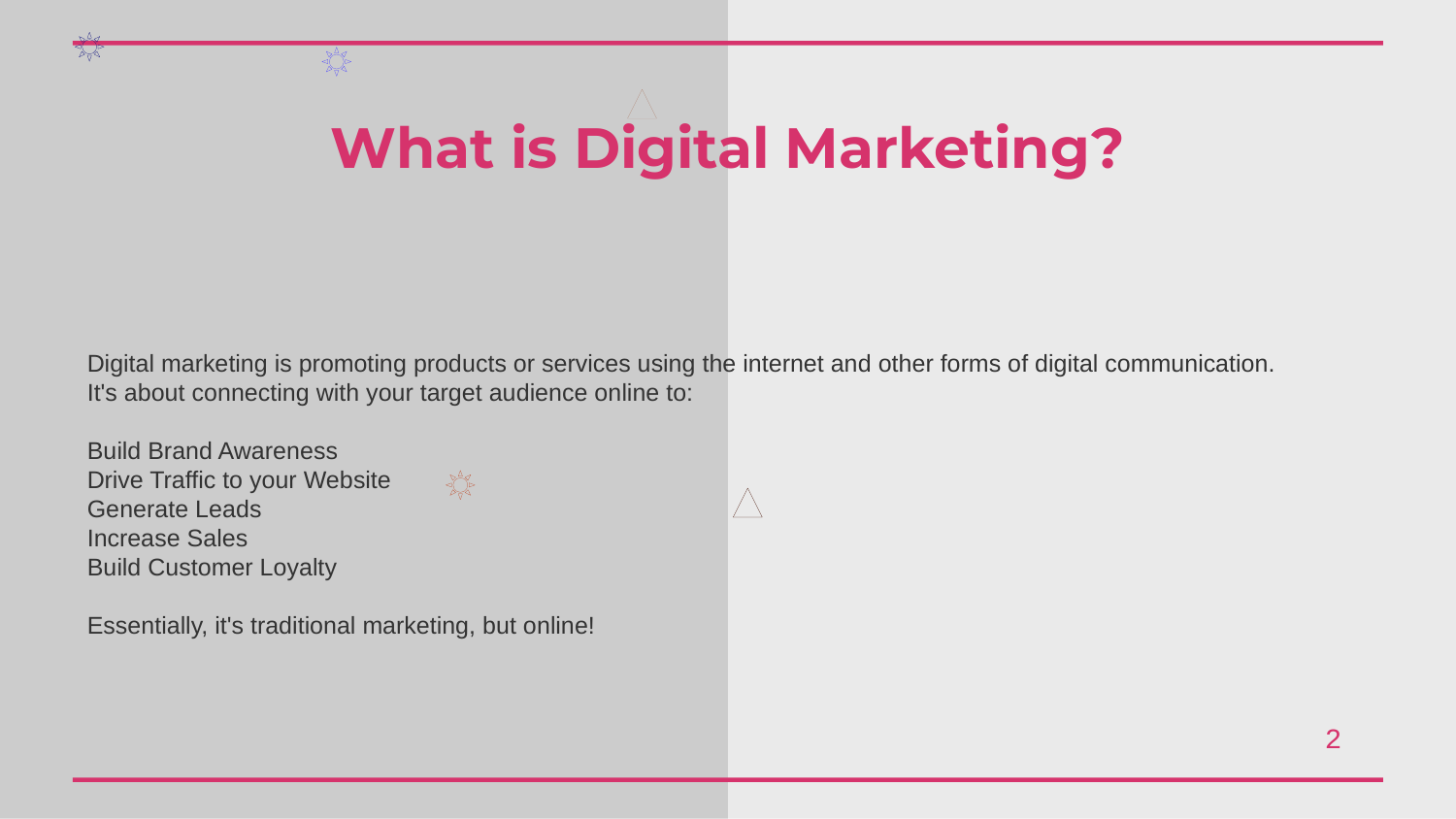

What is Digital Marketing?

Digital marketing is promoting products or services using the internet and other forms of digital communication.
It's about connecting with your target audience online to:

Build Brand Awareness
Drive Traffic to your Website
Generate Leads
Increase Sales
Build Customer Loyalty

Essentially, it's traditional marketing, but online!

2